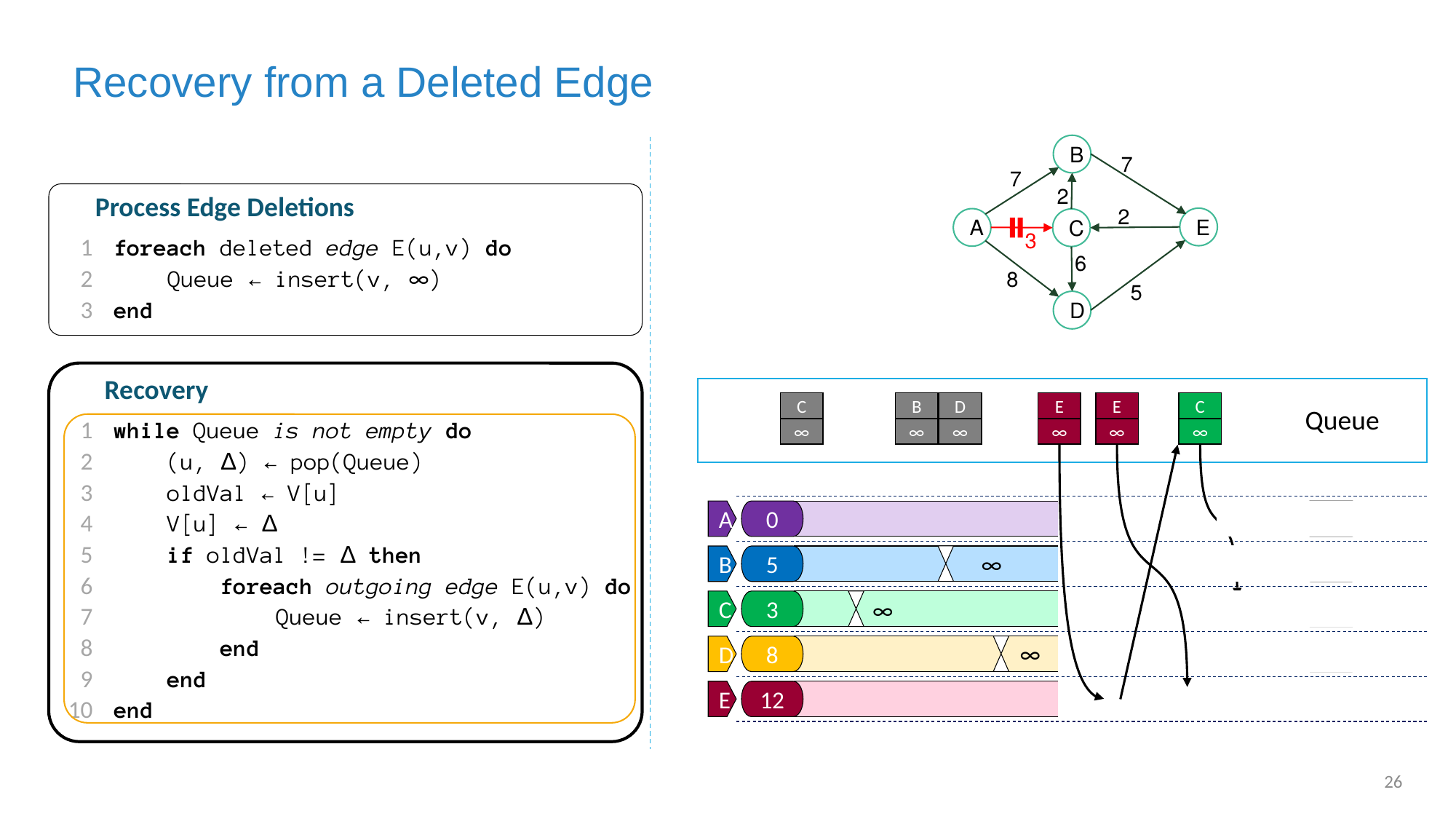

# Recovery from a Deleted Edge
B
7
7
2
2
E
A
C
3
6
8
5
D
Process Edge Deletions

1
2
3
foreach deleted edge E(u,v) do
	  Queue ← insert(v, ∞)
end

Recovery

C
B
D
E
E
C
Queue
1
2
3
4
5
6
7
8
9
10
while Queue is not empty do
    (u, Δ) ← pop(Queue)
    oldVal ← V[u]
    V[u] ← Δ
    if oldVal != Δ then
        foreach outgoing edge E(u,v) do
     	    Queue ← insert(v, Δ)
        end
    end
end

∞
∞
∞
∞
∞
∞

A
0

0
∞
∞
∞
∞

∞

B
5
∞
∞
C
3

∞

D
8
∞
∞

E
12

26